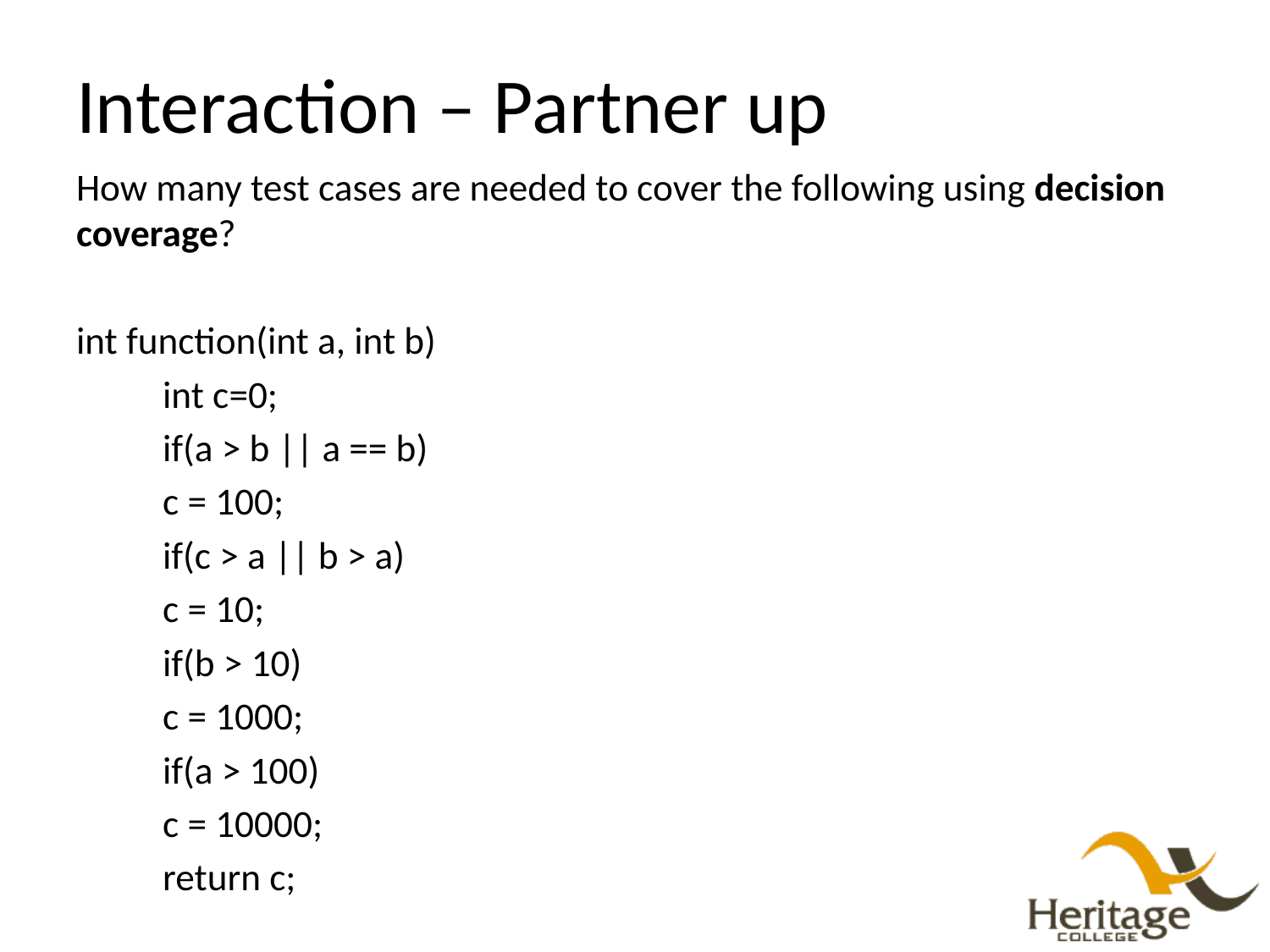

# Interaction – Partner up
How many test cases are needed to cover the following using decision coverage?

int function(int a, int b)
	int c=0;
	if(a > b || a == b)
		c = 100;
	if(c > a || b > a)
		c = 10;
	if(b > 10)
		c = 1000;
	if(a > 100)
		c = 10000;
	return c;